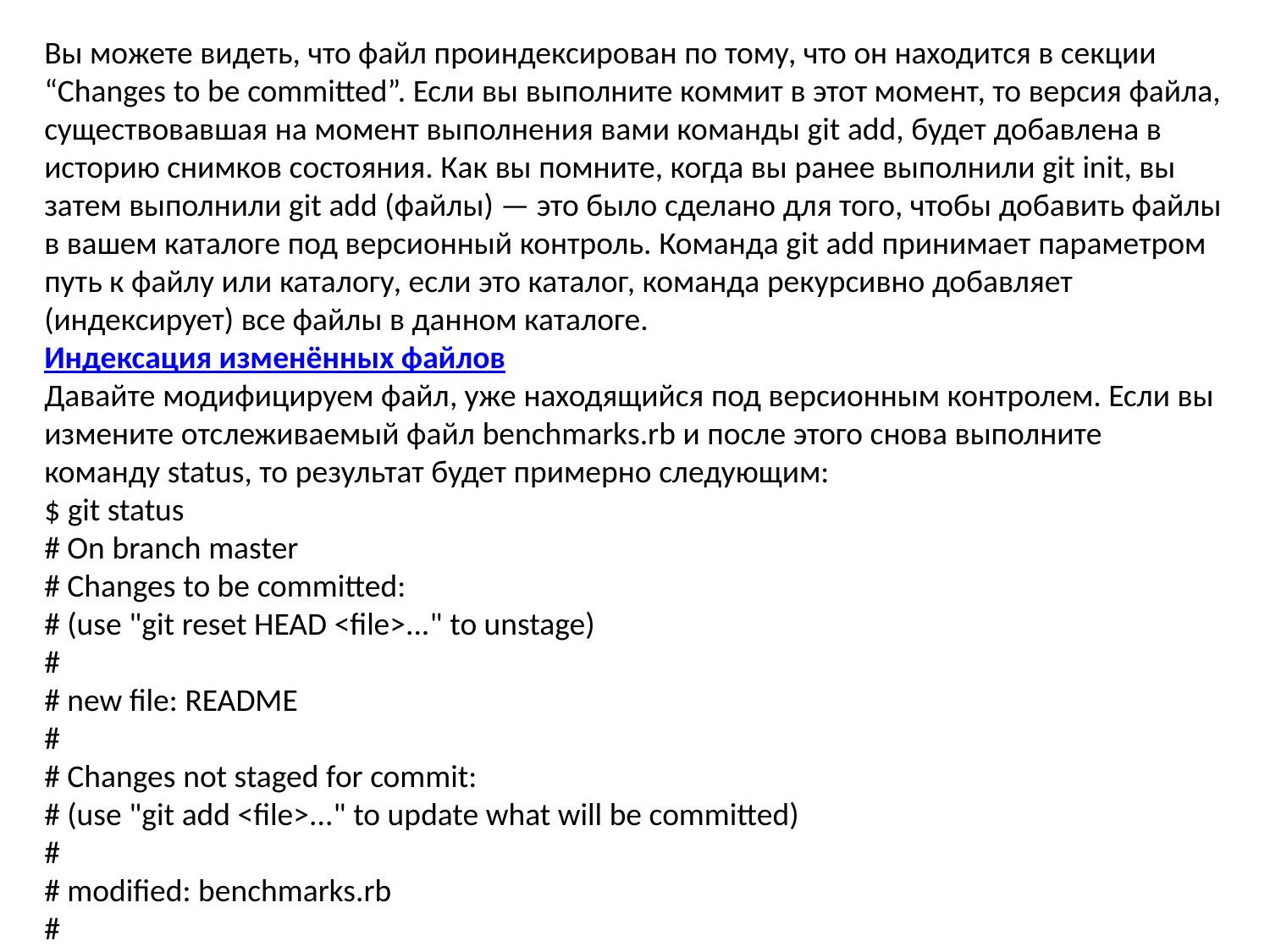

Вы можете видеть, что файл проиндексирован по тому, что он находится в секции “Changes to be committed”. Если вы выполните коммит в этот момент, то версия файла, существовавшая на момент выполнения вами команды git add, будет добавлена в историю снимков состояния. Как вы помните, когда вы ранее выполнили git init, вы затем выполнили git add (файлы) — это было сделано для того, чтобы добавить файлы в вашем каталоге под версионный контроль. Команда git add принимает параметром путь к файлу или каталогу, если это каталог, команда рекурсивно добавляет (индексирует) все файлы в данном каталоге.
Индексация изменённых файлов
Давайте модифицируем файл, уже находящийся под версионным контролем. Если вы измените отслеживаемый файл benchmarks.rb и после этого снова выполните команду status, то результат будет примерно следующим:
$ git status
# On branch master
# Changes to be committed:
# (use "git reset HEAD <file>..." to unstage)
#
# new file: README
#
# Changes not staged for commit:
# (use "git add <file>..." to update what will be committed)
#
# modified: benchmarks.rb
#